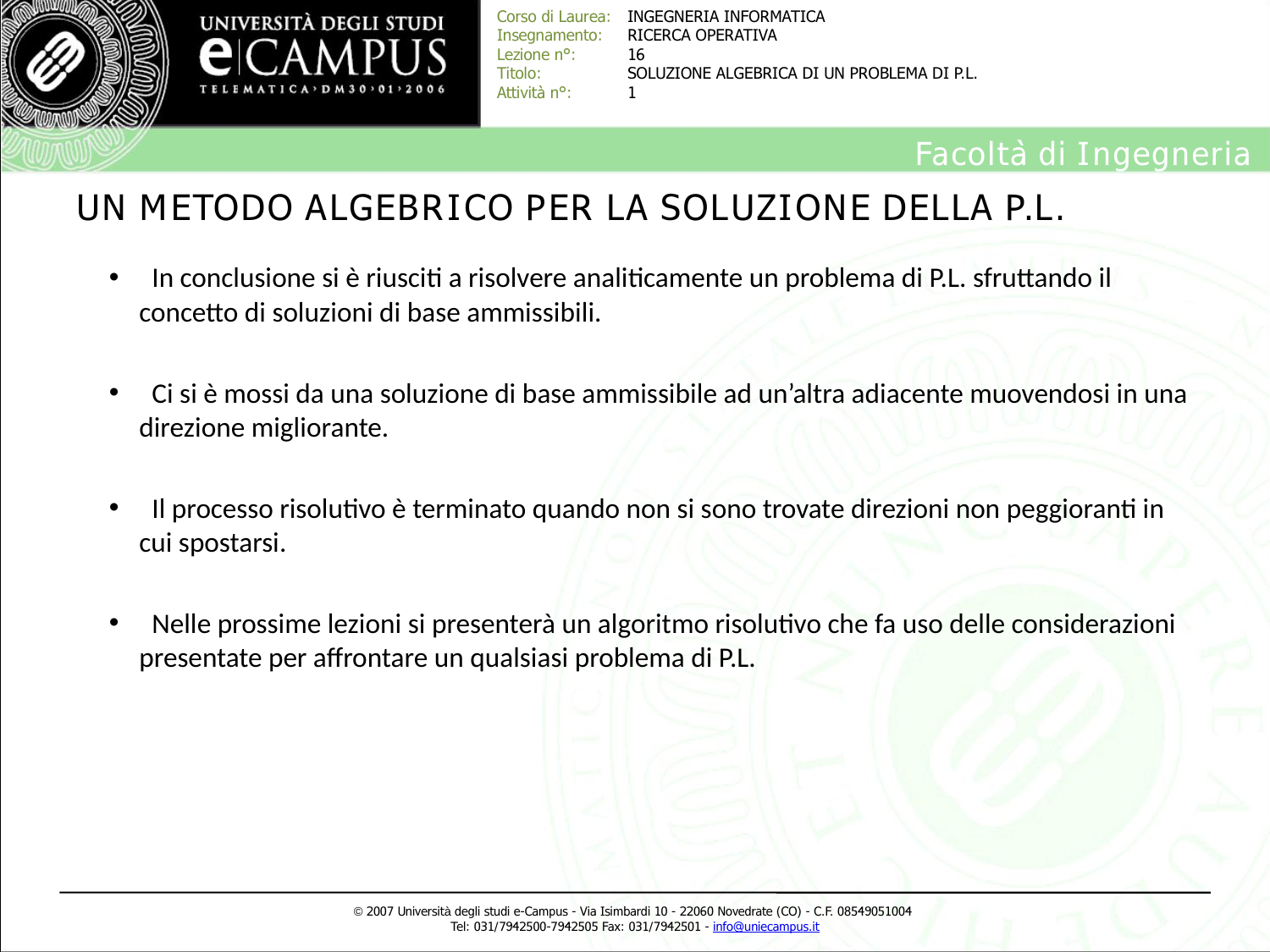

# UN METODO ALGEBRICO PER LA SOLUZIONE DELLA P.L.
  In conclusione si è riusciti a risolvere analiticamente un problema di P.L. sfruttando il concetto di soluzioni di base ammissibili.

  Ci si è mossi da una soluzione di base ammissibile ad un’altra adiacente muovendosi in una direzione migliorante.

  Il processo risolutivo è terminato quando non si sono trovate direzioni non peggioranti in cui spostarsi.

  Nelle prossime lezioni si presenterà un algoritmo risolutivo che fa uso delle considerazioni presentate per affrontare un qualsiasi problema di P.L.